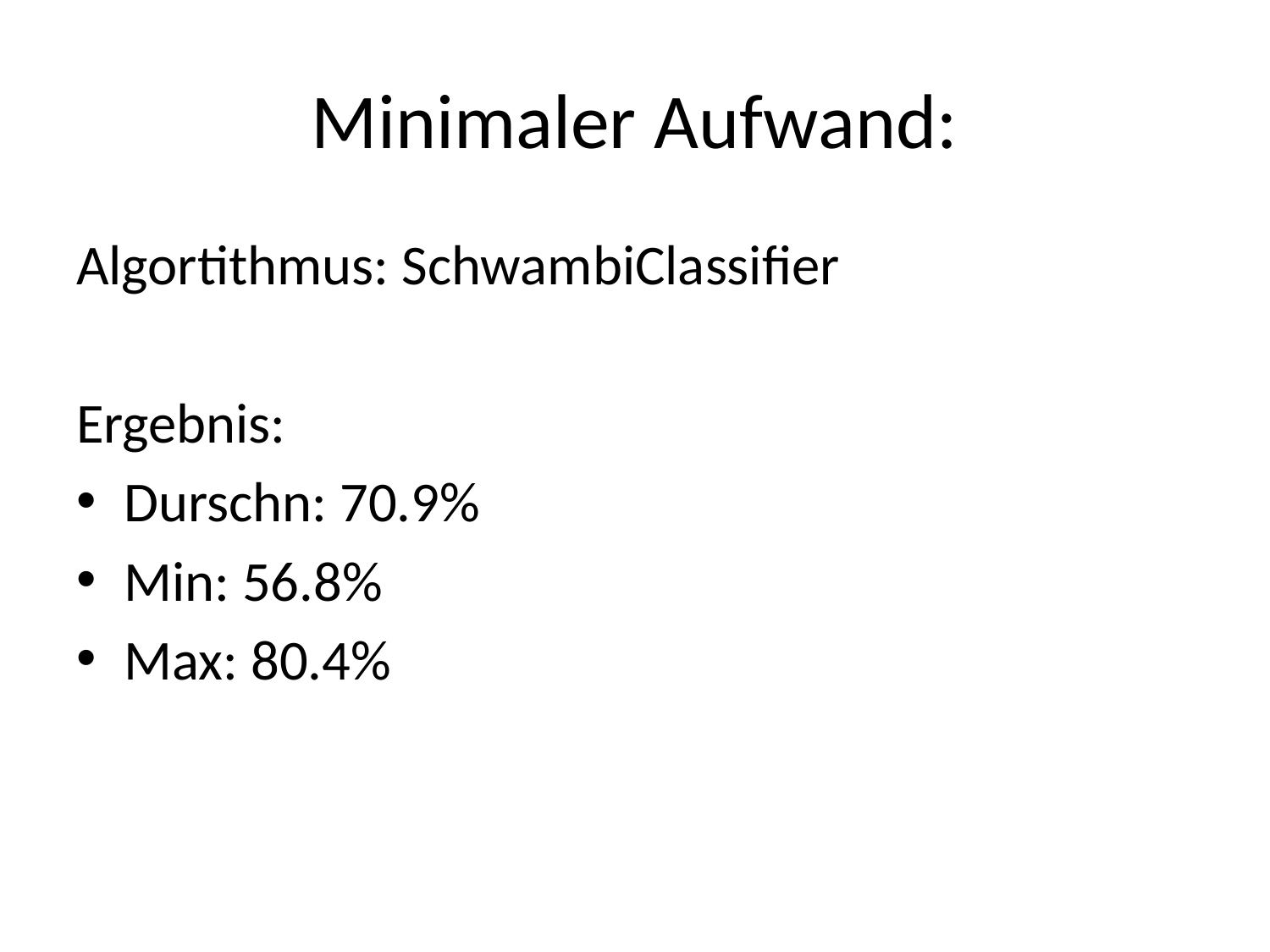

# Minimaler Aufwand:
Algortithmus: SchwambiClassifier

Ergebnis:
Durschn: 70.9%
Min: 56.8%
Max: 80.4%